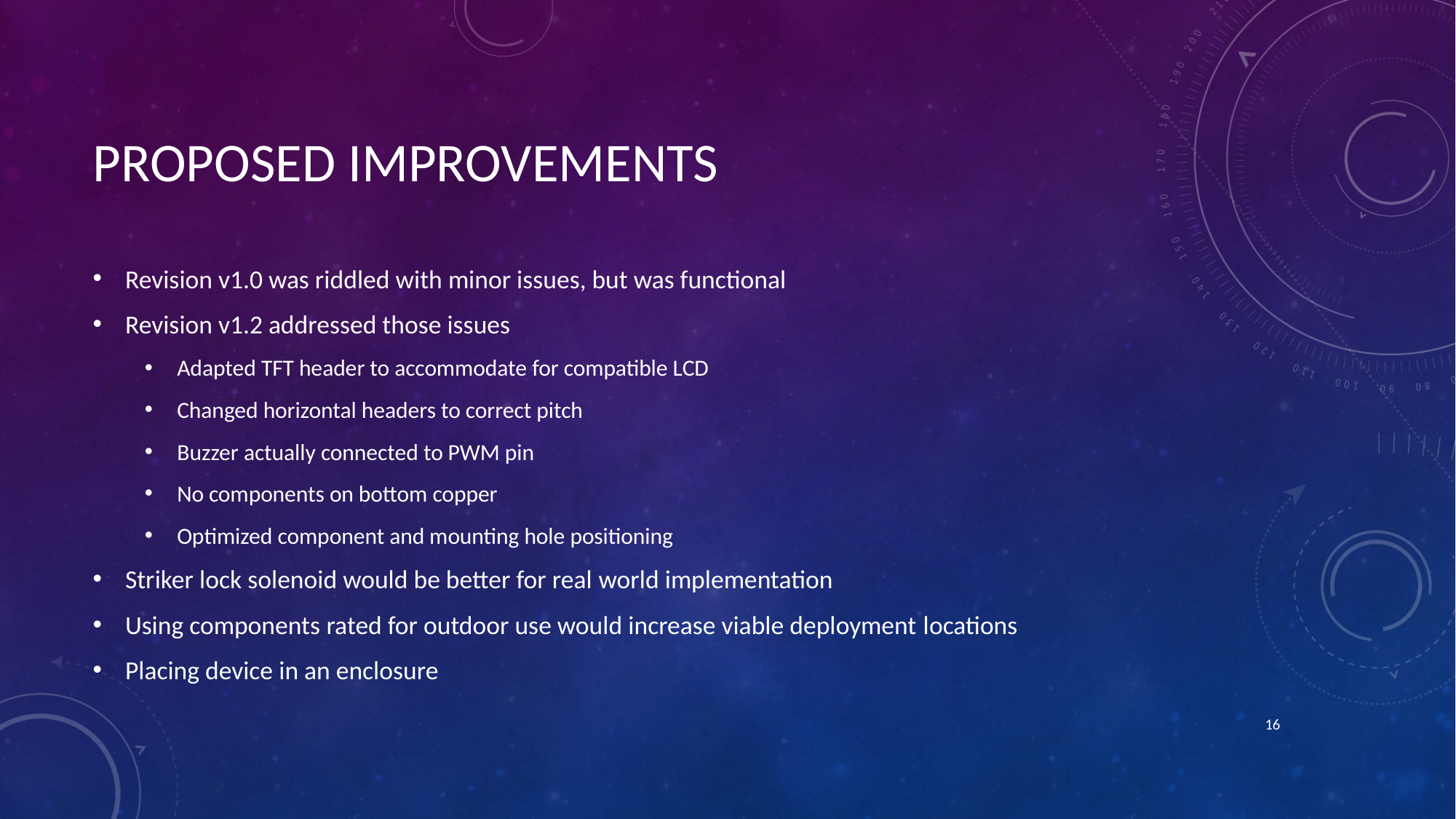

# Proposed Improvements
Revision v1.0 was riddled with minor issues, but was functional
Revision v1.2 addressed those issues
Adapted TFT header to accommodate for compatible LCD
Changed horizontal headers to correct pitch
Buzzer actually connected to PWM pin
No components on bottom copper
Optimized component and mounting hole positioning
Striker lock solenoid would be better for real world implementation
Using components rated for outdoor use would increase viable deployment locations
Placing device in an enclosure
16